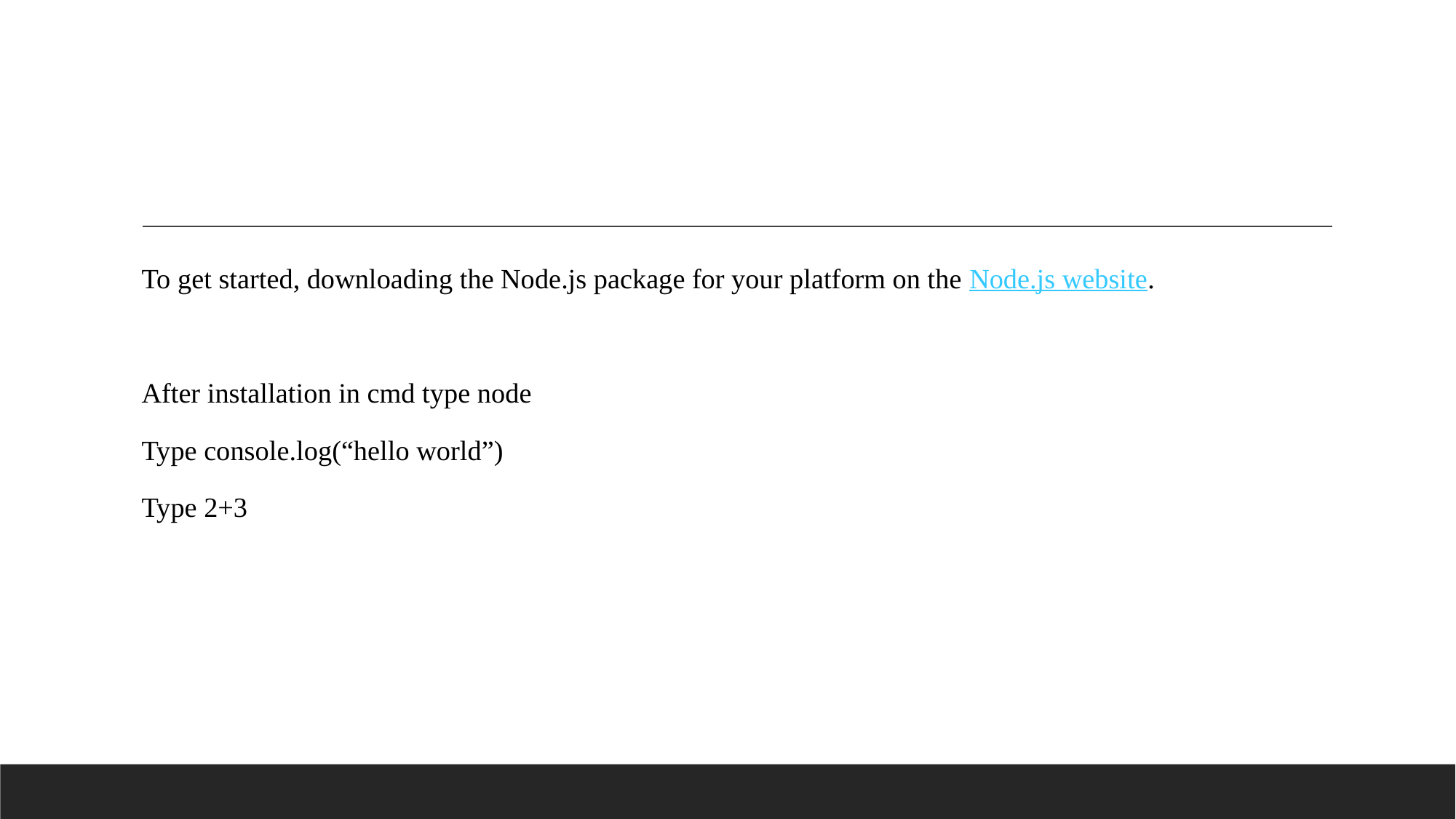

#
To get started, downloading the Node.js package for your platform on the Node.js website.

After installation in cmd type node
Type console.log(“hello world”)
Type 2+3